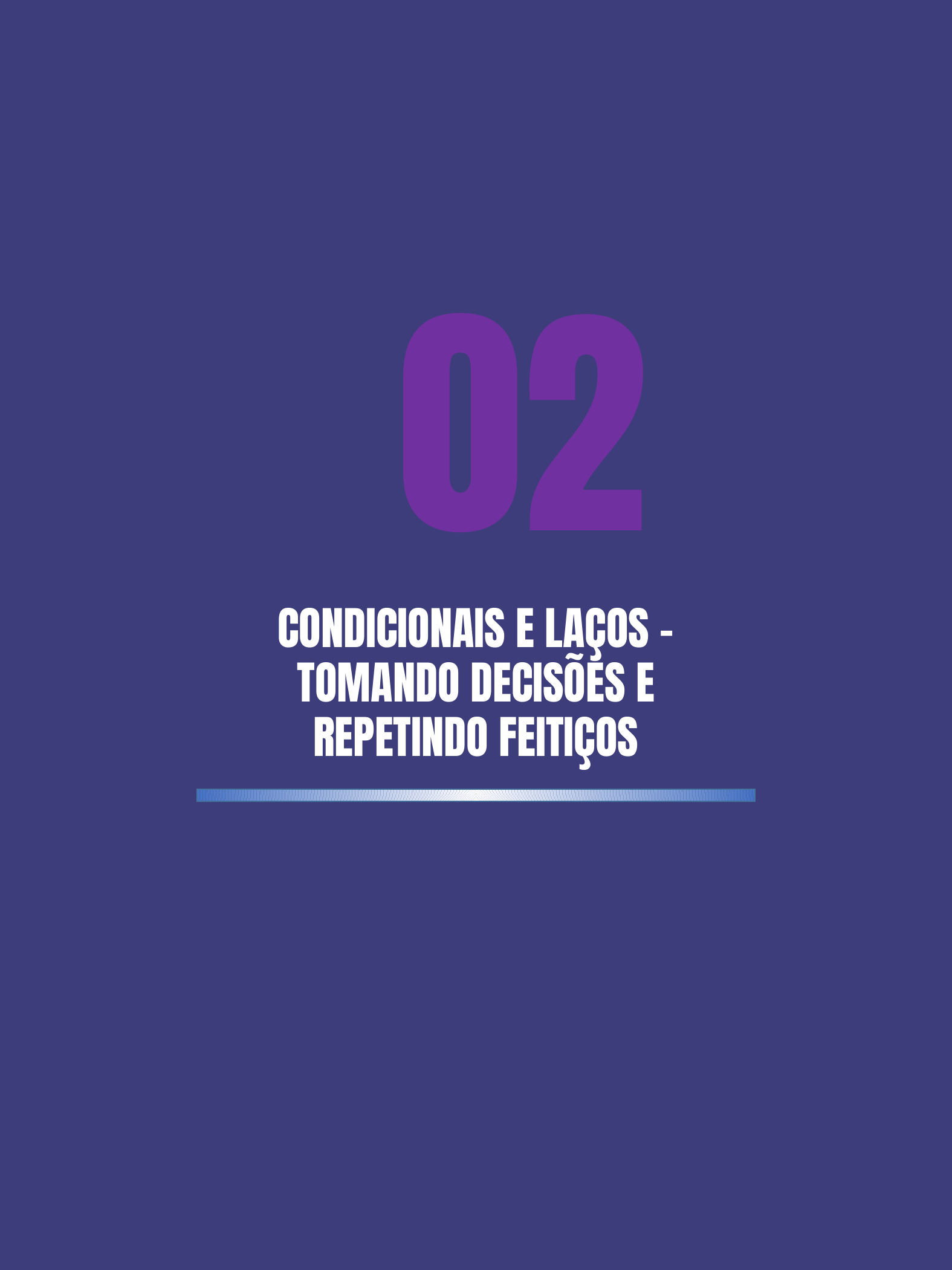

02
CONDICIONAIS E LAÇOS - TOMANDO DECISÕES E REPETINDO FEITIÇOS